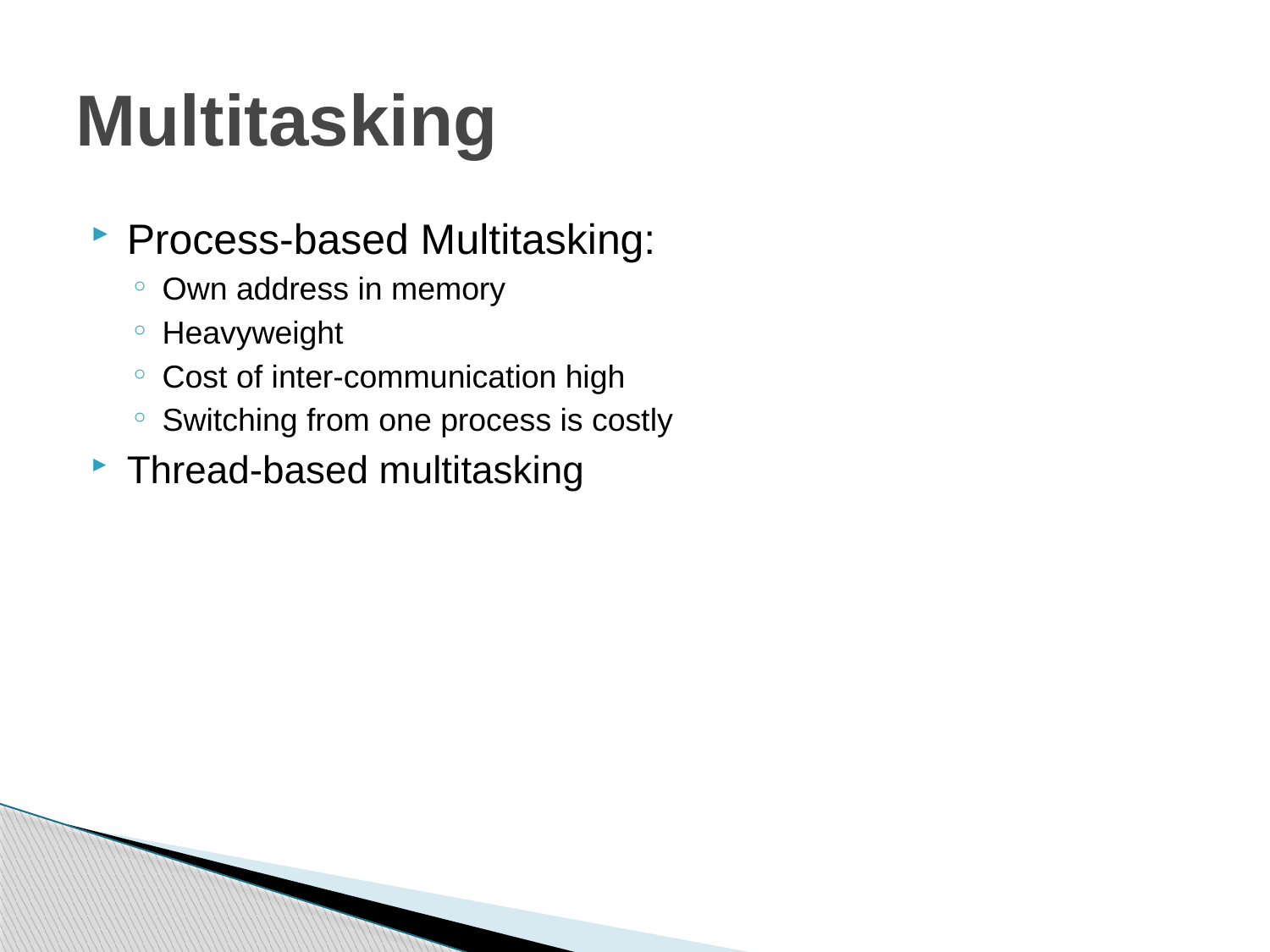

# Multitasking
Process-based Multitasking:
Own address in memory
Heavyweight
Cost of inter-communication high
Switching from one process is costly
Thread-based multitasking